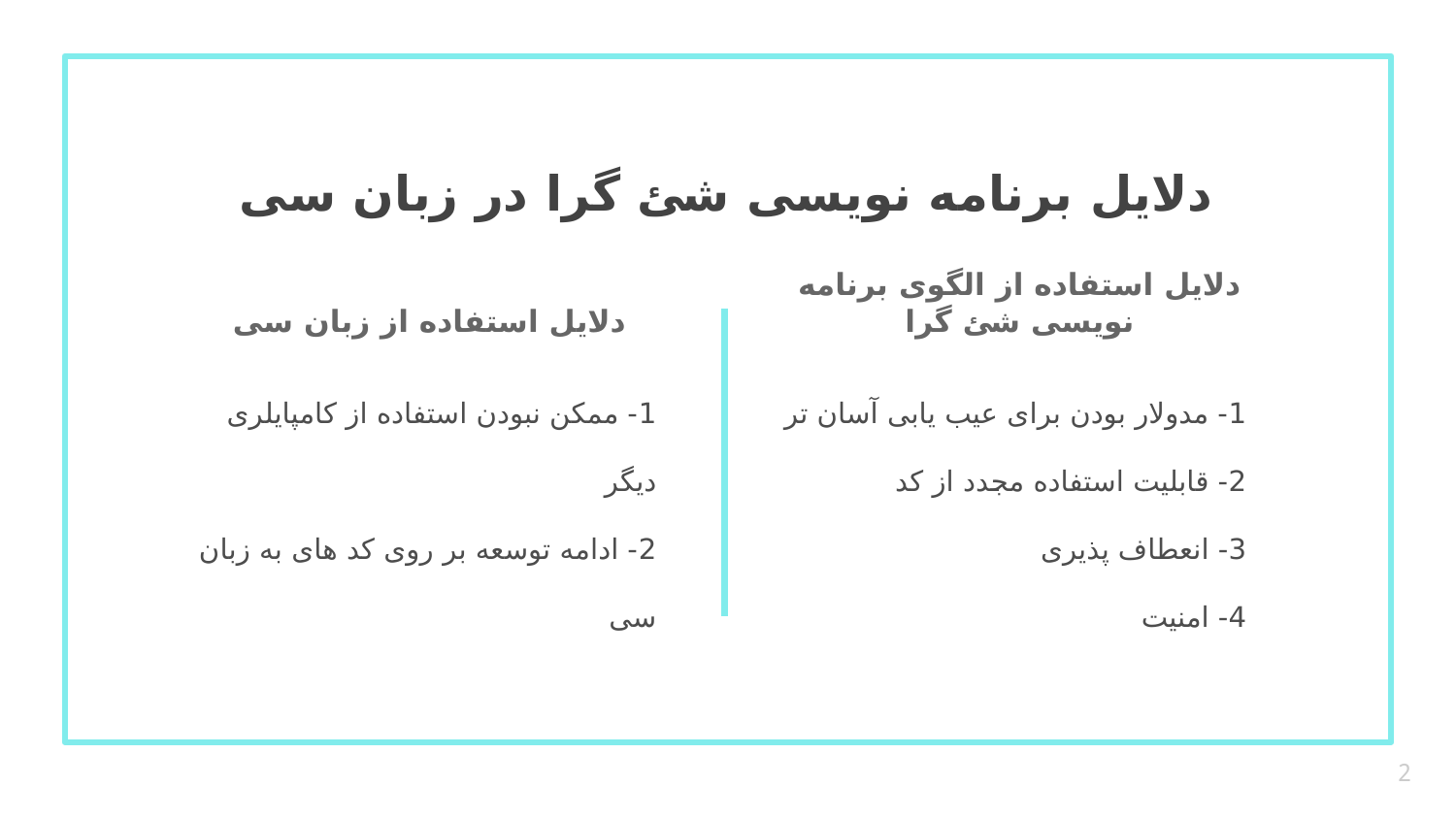

دلایل برنامه نویسی شئ گرا در زبان سی
# دلایل استفاده از زبان سی
دلایل استفاده از الگوی برنامه نویسی شئ گرا
1- ممکن نبودن استفاده از کامپایلری دیگر
2- ادامه توسعه بر روی کد های به زبان سی
1- مدولار بودن برای عیب یابی آسان تر
2- قابلیت استفاده مجدد از کد
3- انعطاف پذیری
4- امنیت
2